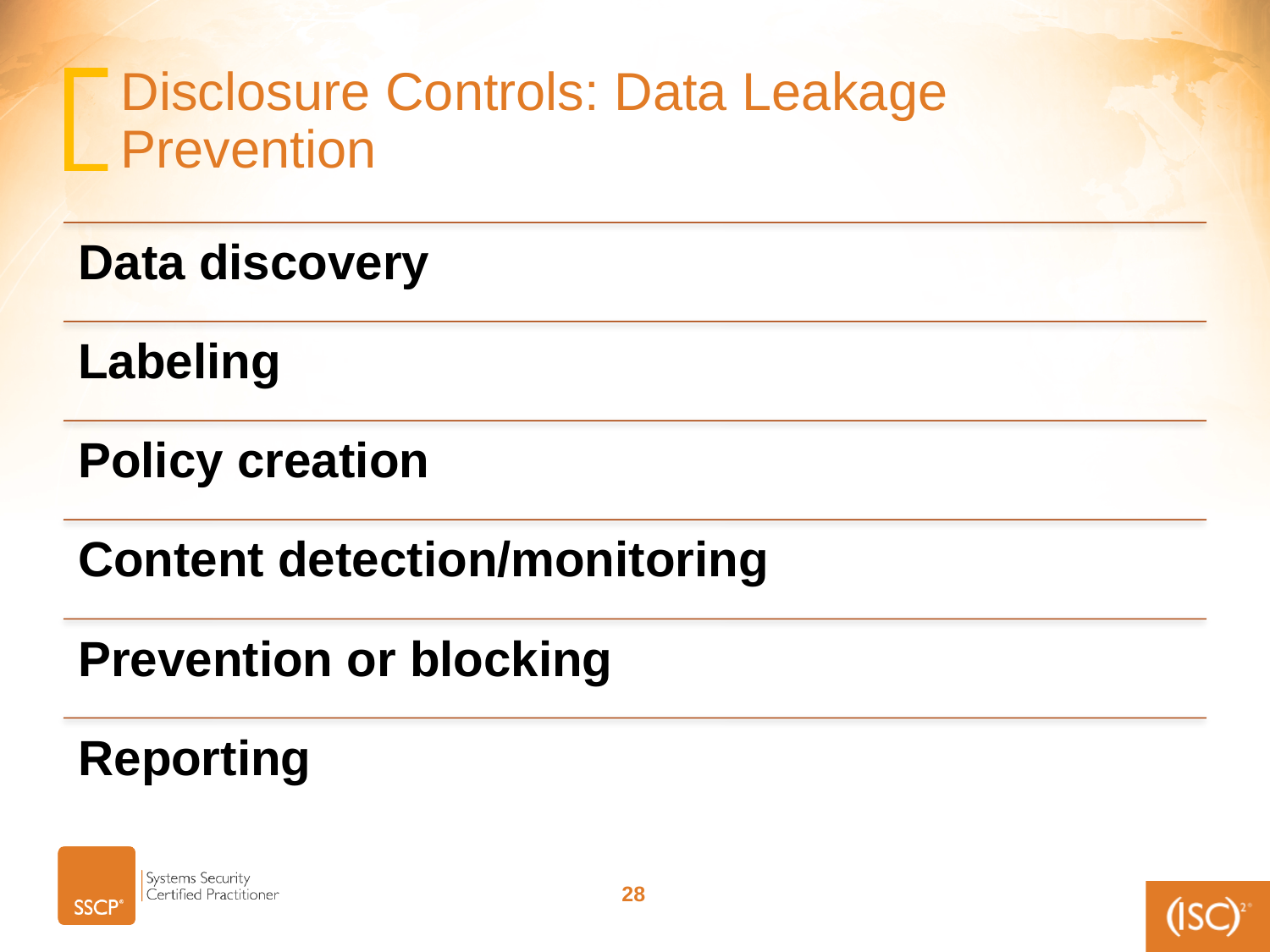

# Disclosure Controls: Data Leakage Prevention
Data discovery
Labeling
Policy creation
Content detection/monitoring
Prevention or blocking
Reporting